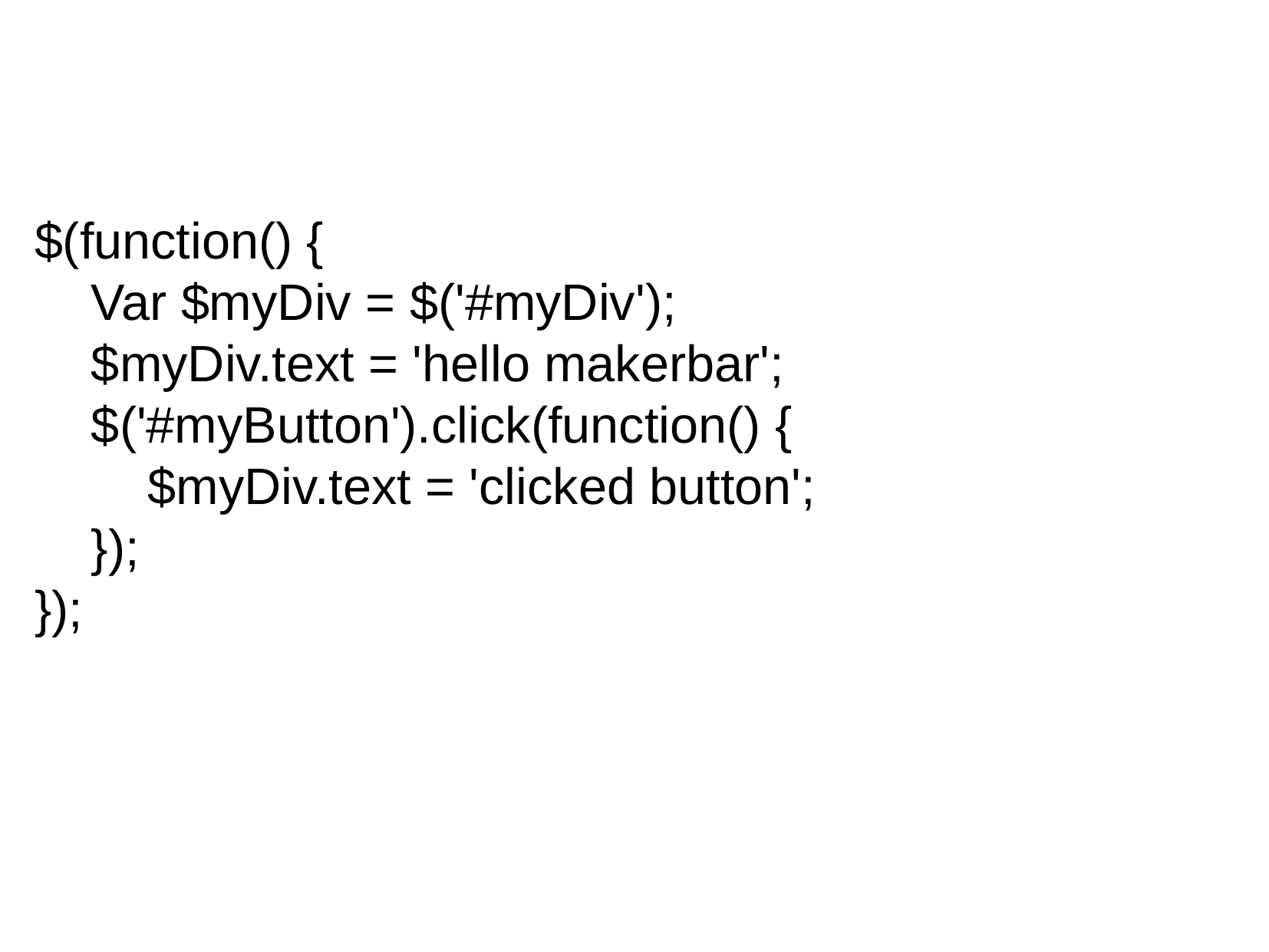

$(function() {
    Var $myDiv = $('#myDiv');
    $myDiv.text = 'hello makerbar';
    $('#myButton').click(function() {
        $myDiv.text = 'clicked button';
    });
});